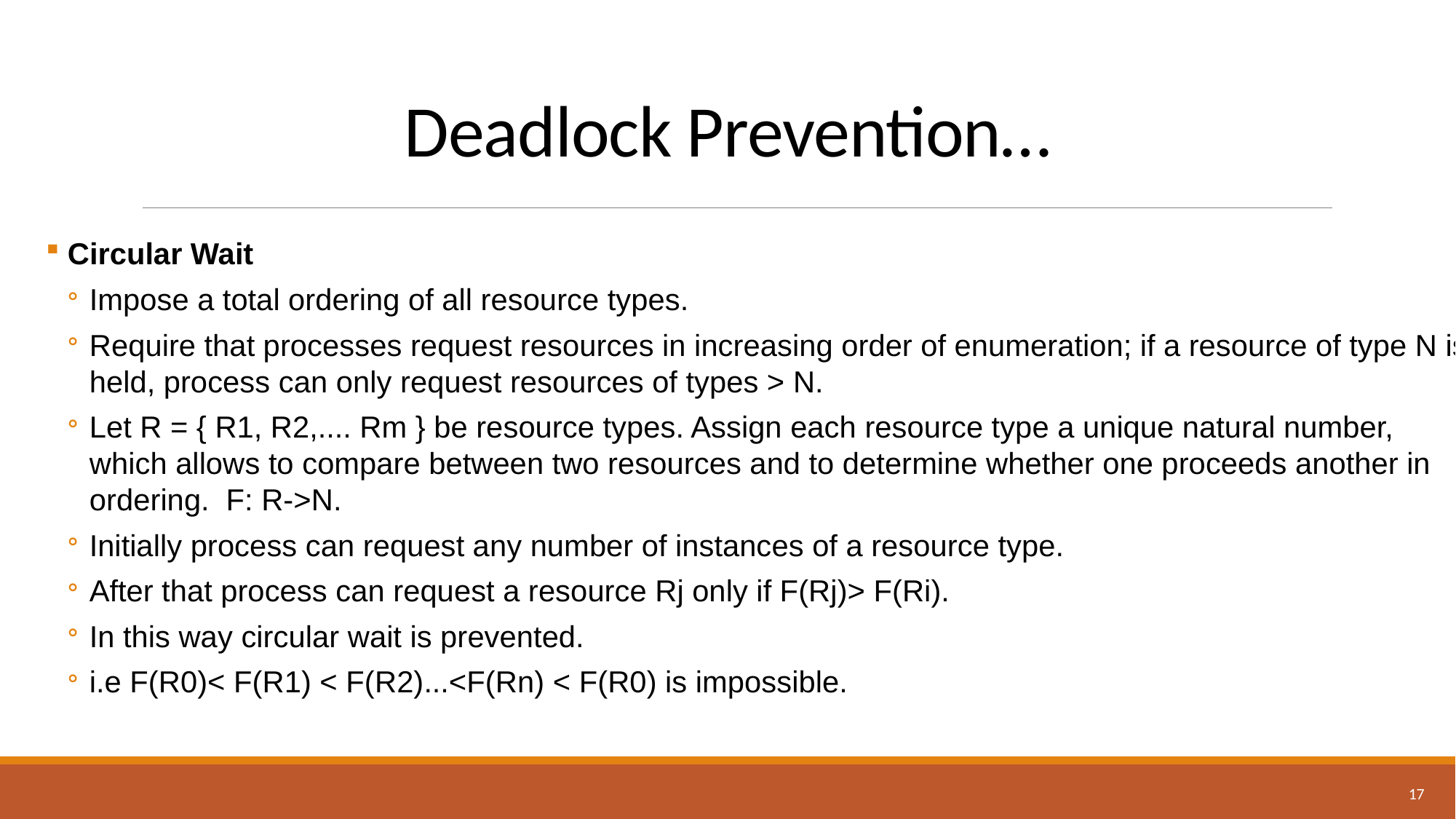

# Deadlock Prevention…
Circular Wait
Impose a total ordering of all resource types.
Require that processes request resources in increasing order of enumeration; if a resource of type N is held, process can only request resources of types > N.
Let R = { R1, R2,.... Rm } be resource types. Assign each resource type a unique natural number, which allows to compare between two resources and to determine whether one proceeds another in ordering.  F: R->N.
Initially process can request any number of instances of a resource type.
After that process can request a resource Rj only if F(Rj)> F(Ri).
In this way circular wait is prevented.
i.e F(R0)< F(R1) < F(R2)...<F(Rn) < F(R0) is impossible.

17